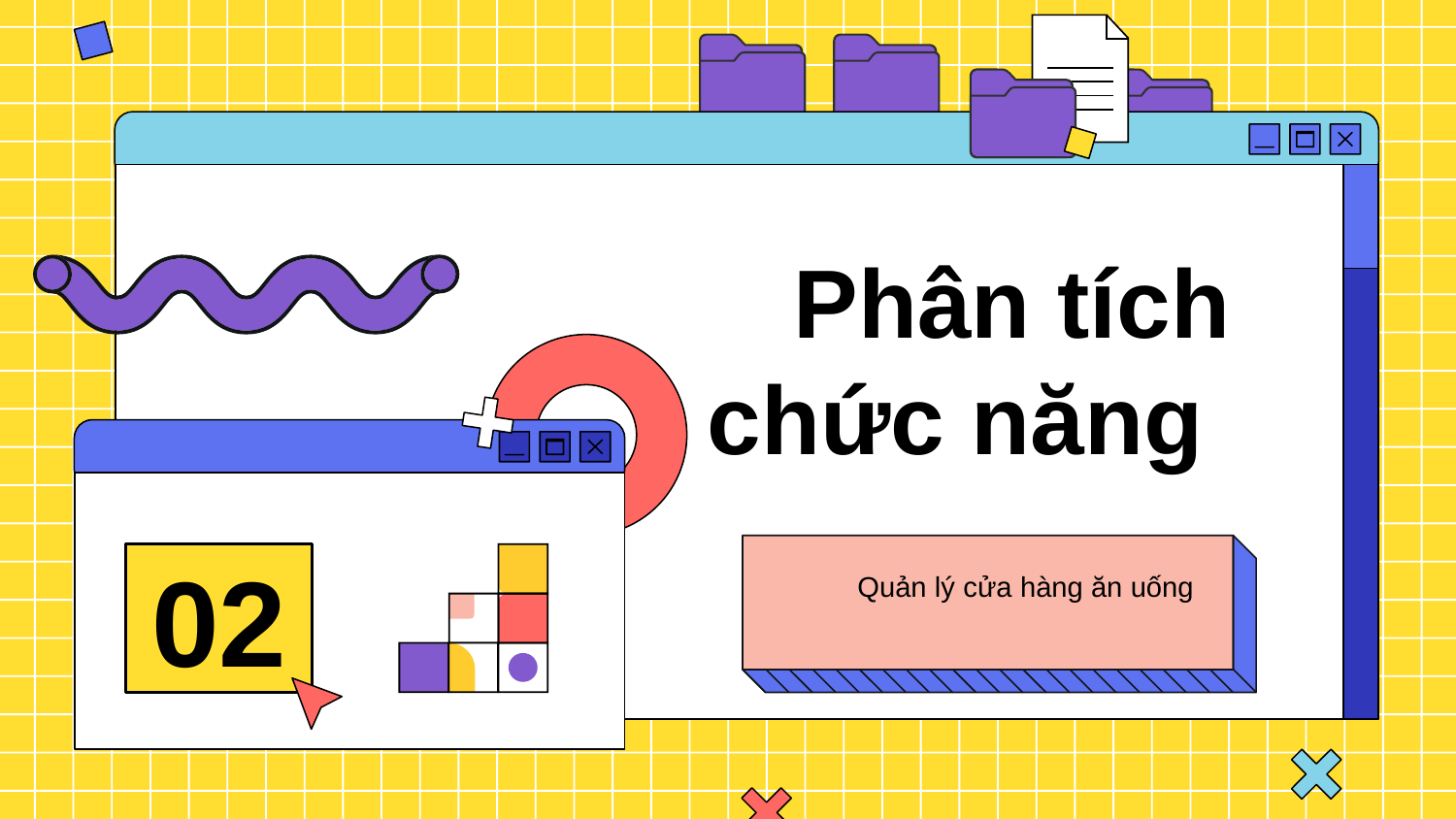

# Phân tích chức năng

02
Quản lý cửa hàng ăn uống